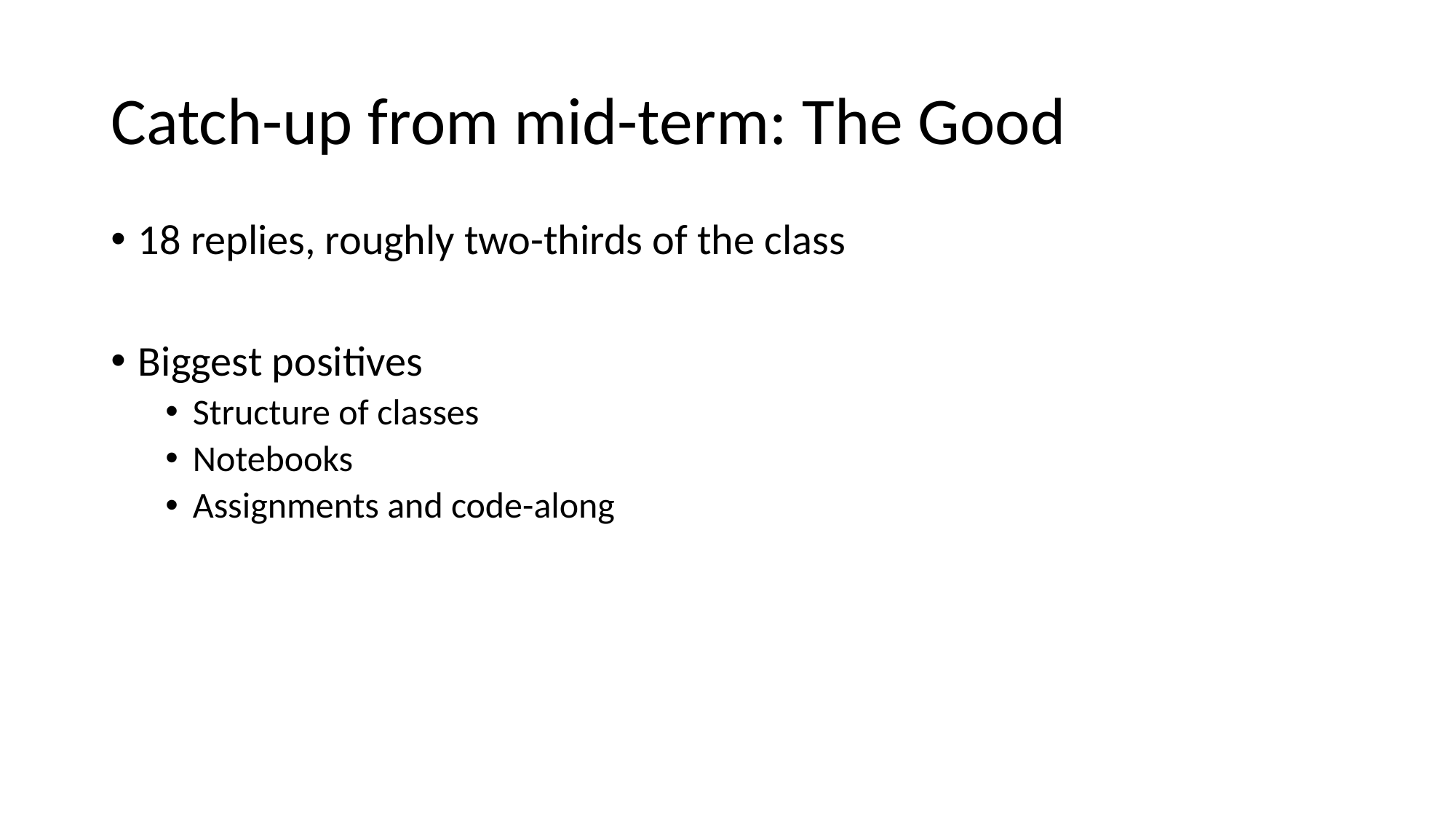

# Catch-up from mid-term: The Good
18 replies, roughly two-thirds of the class

Biggest positives
Structure of classes
Notebooks
Assignments and code-along